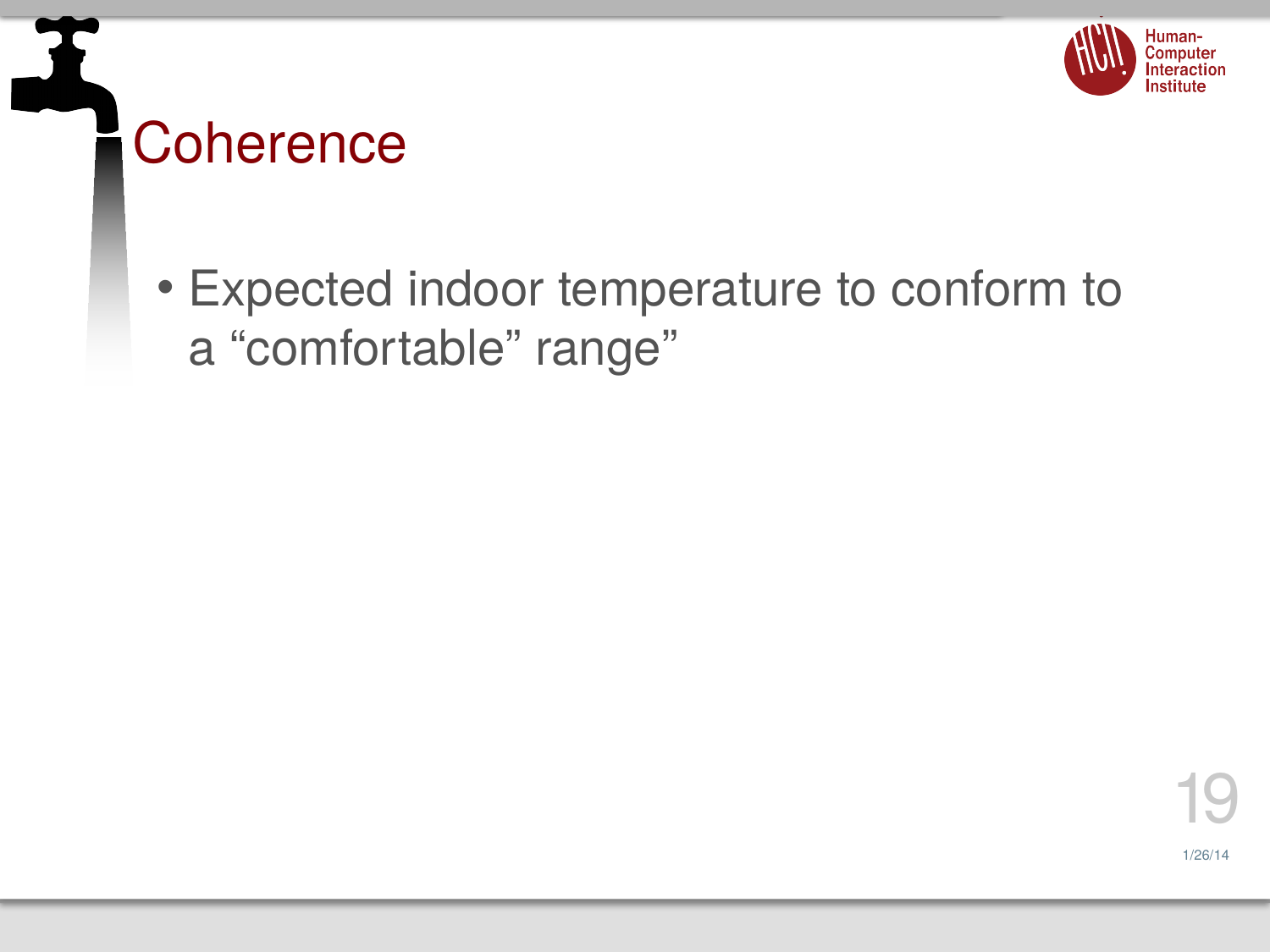

# Coherence
Expected indoor temperature to conform to a “comfortable” range”

19
1/26/14